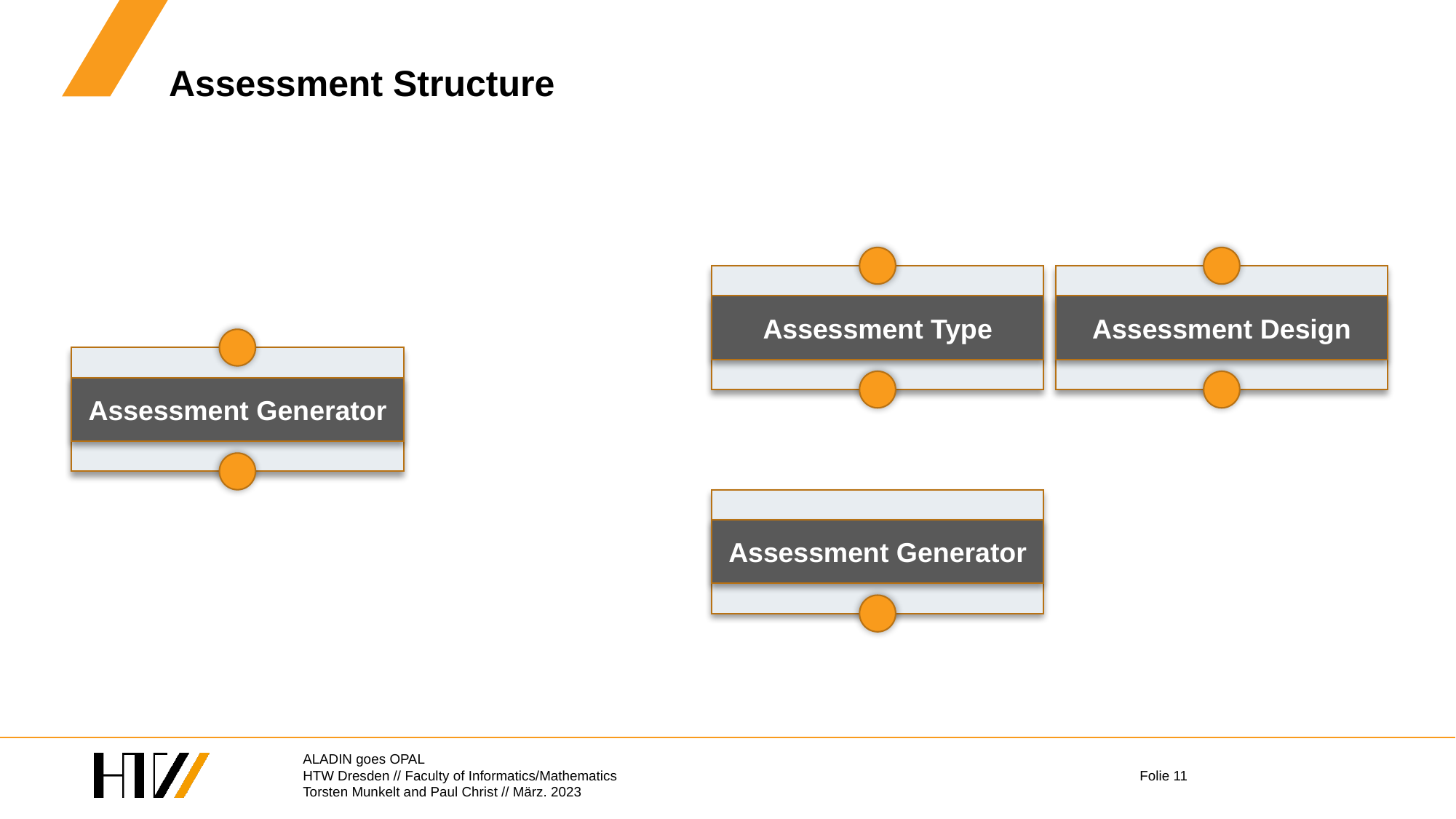

# Assessment Structure

Assessment Type

Assessment Design

Assessment Generator

Assessment Generator